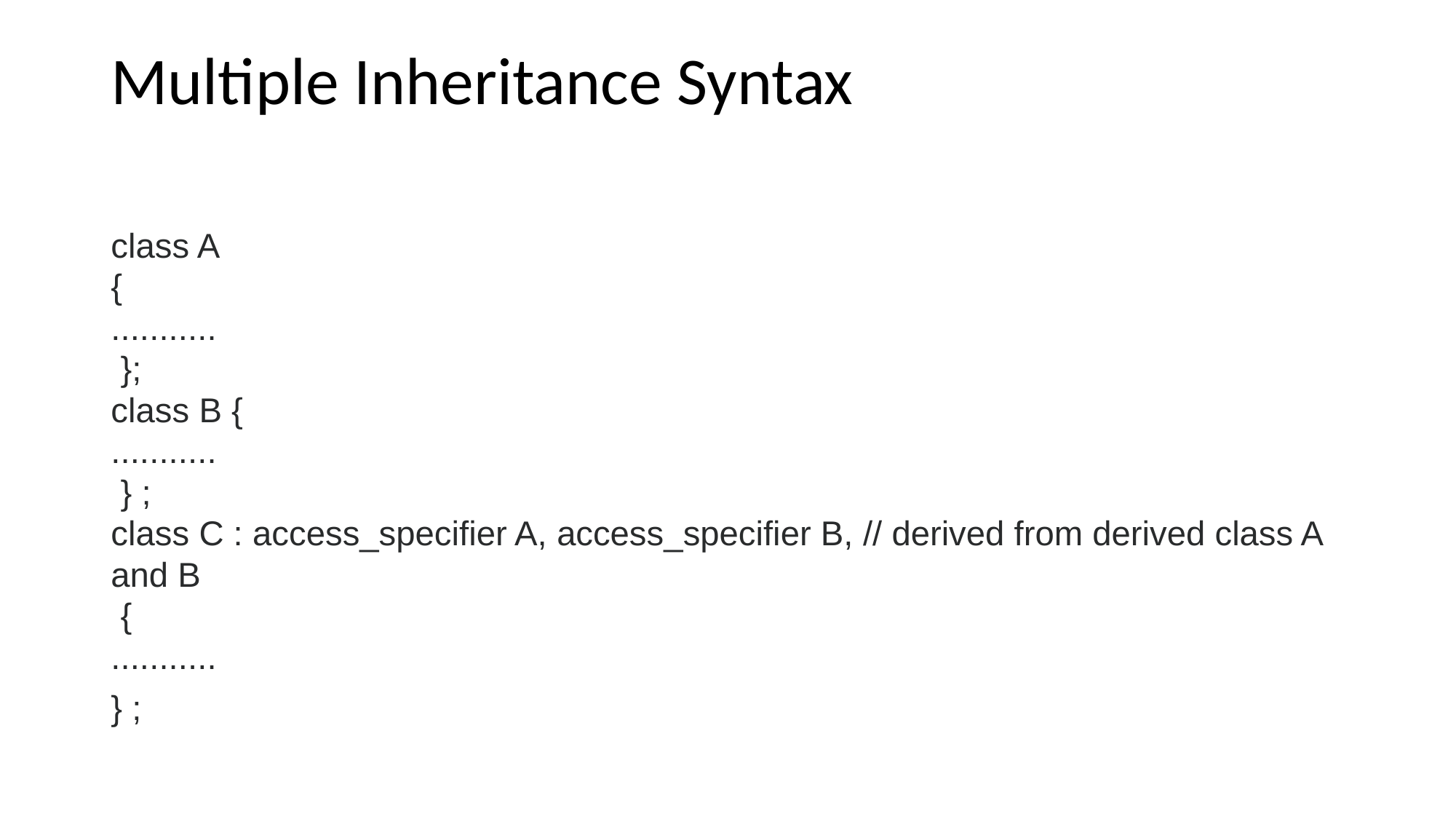

# Multiple Inheritance Syntax
class A
{
...........
 };
class B {
...........
 } ;
class C : access_specifier A, access_specifier B, // derived from derived class A and B
 {
...........
} ;